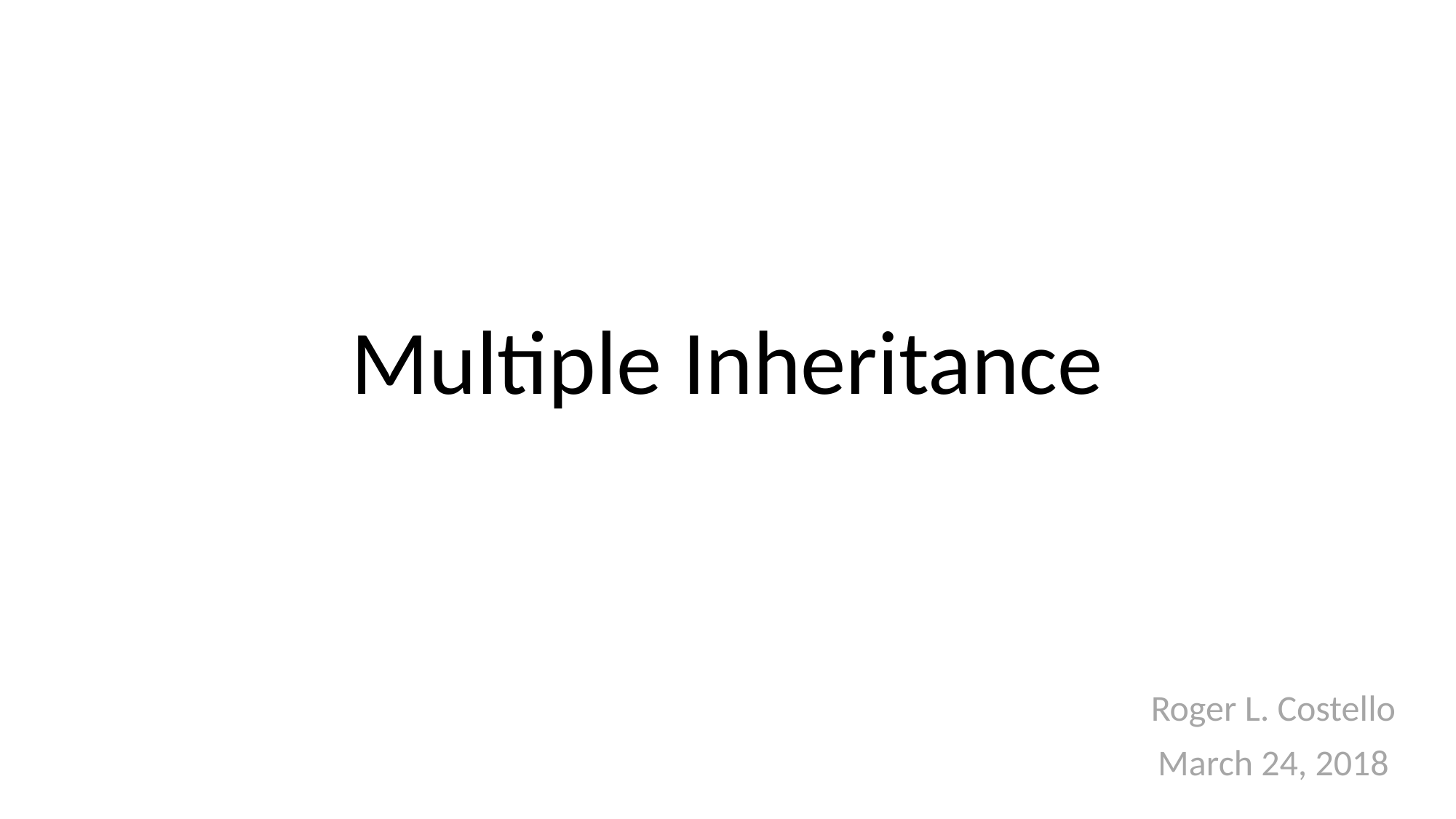

# Multiple Inheritance
Roger L. Costello
March 24, 2018